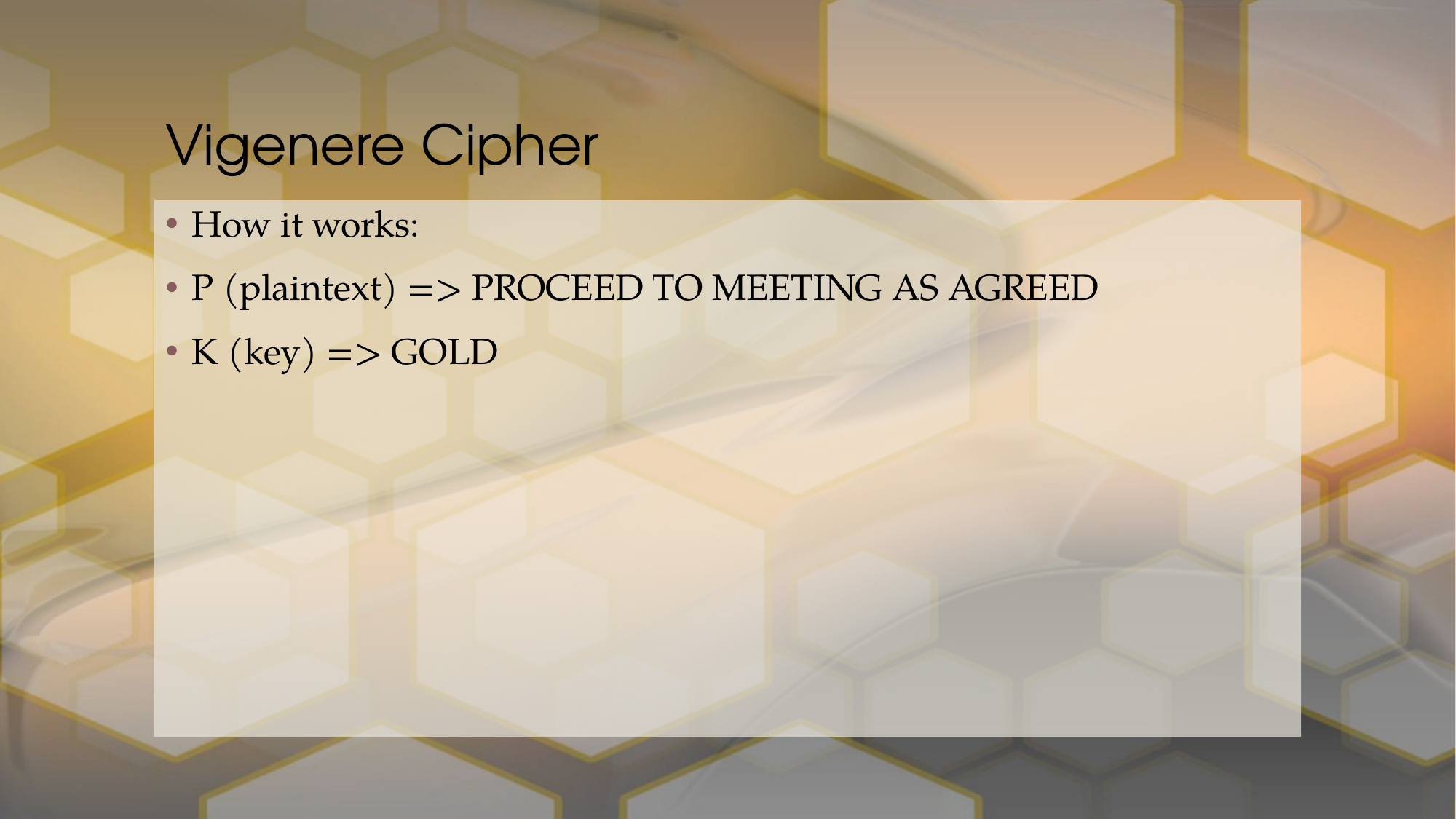

# Vigenere Cipher
How it works:
P (plaintext) => PROCEED TO MEETING AS AGREED
K (key) => GOLD